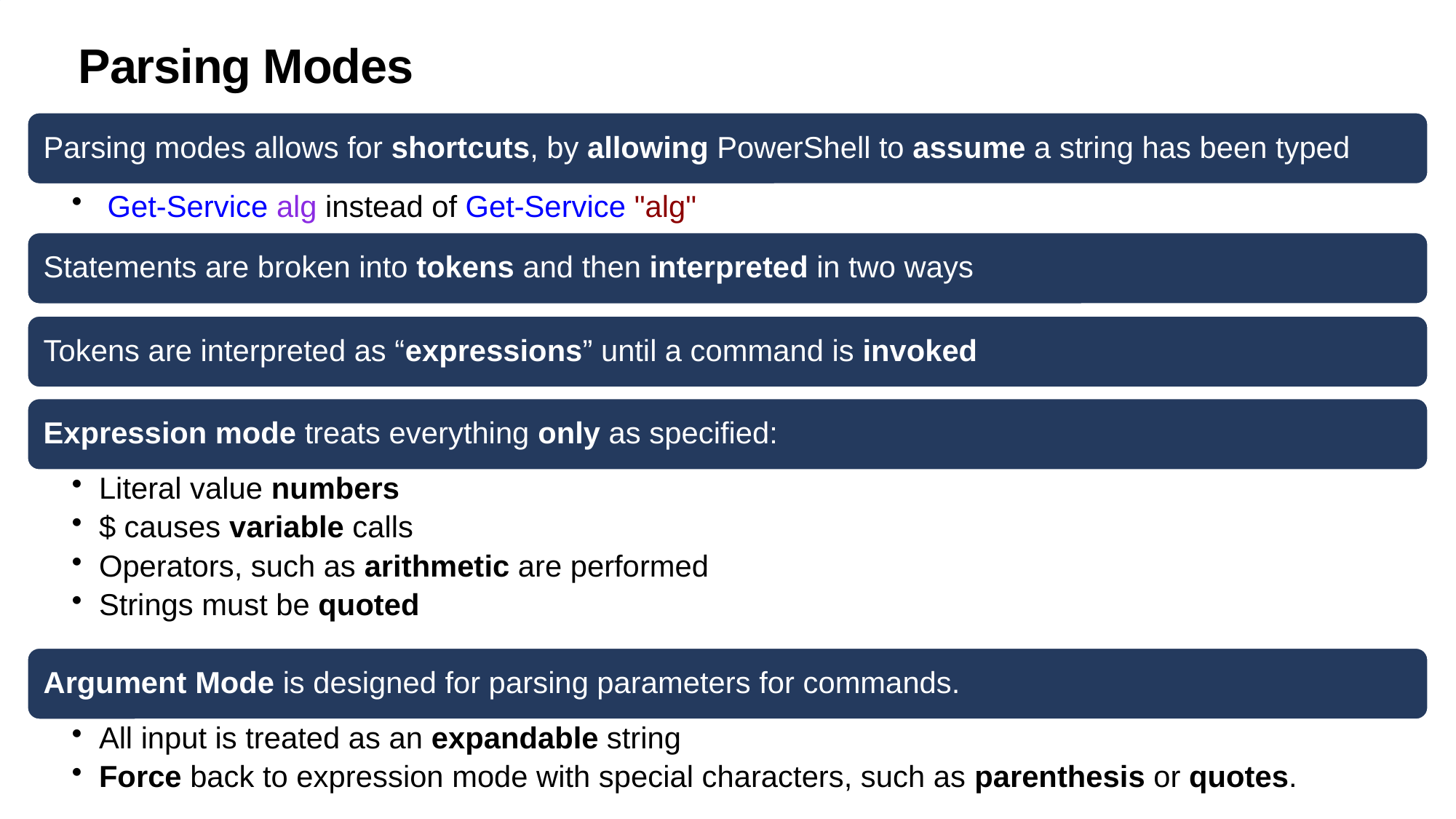

# Parsing Modes
Parsing modes allows for shortcuts, by allowing PowerShell to assume a string has been typed
 Get-Service alg instead of Get-Service "alg"
Statements are broken into tokens and then interpreted in two ways
Tokens are interpreted as “expressions” until a command is invoked
Expression mode treats everything only as specified:
Literal value numbers
$ causes variable calls
Operators, such as arithmetic are performed
Strings must be quoted
Argument Mode is designed for parsing parameters for commands.
All input is treated as an expandable string
Force back to expression mode with special characters, such as parenthesis or quotes.